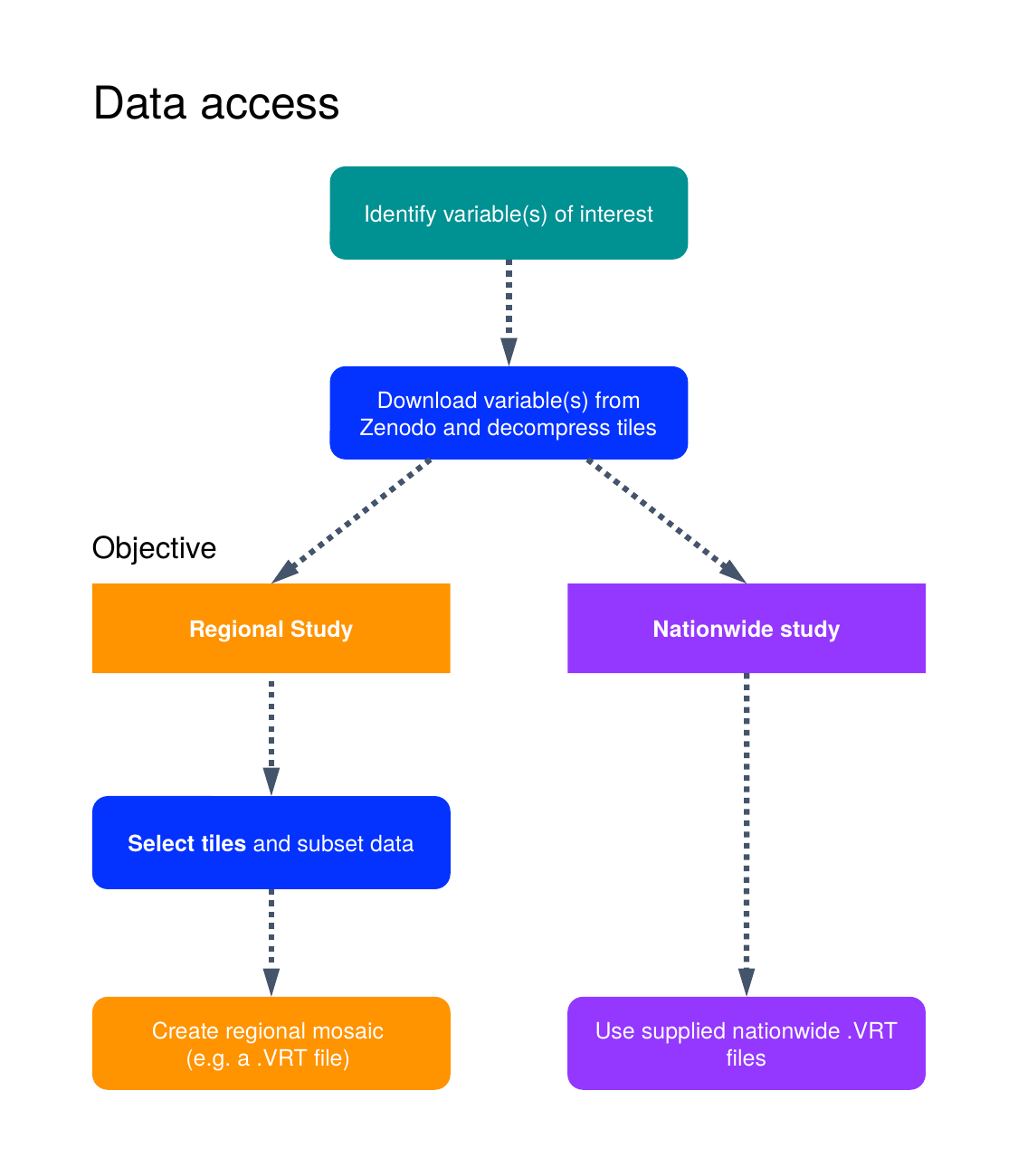

Data access
Identify variable(s) of interest
Download variable(s) from Zenodo and decompress tiles
Objective
Regional Study
Nationwide study
Select tiles and subset data
Create regional mosaic
(e.g. a .VRT file)
Use supplied nationwide .VRT files